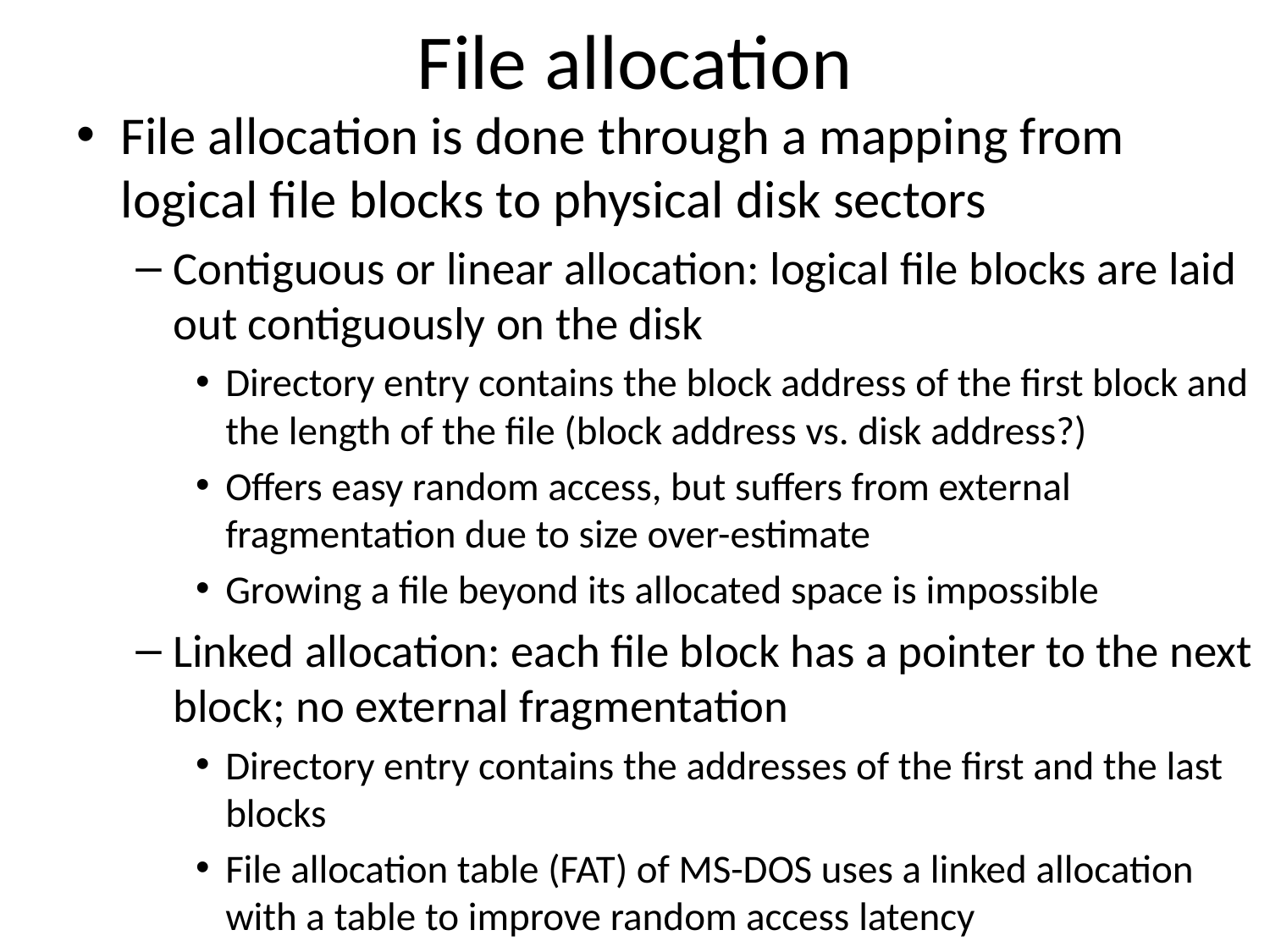

# File allocation
File allocation is done through a mapping from logical file blocks to physical disk sectors
Contiguous or linear allocation: logical file blocks are laid out contiguously on the disk
Directory entry contains the block address of the first block and the length of the file (block address vs. disk address?)
Offers easy random access, but suffers from external fragmentation due to size over-estimate
Growing a file beyond its allocated space is impossible
Linked allocation: each file block has a pointer to the next block; no external fragmentation
Directory entry contains the addresses of the first and the last blocks
File allocation table (FAT) of MS-DOS uses a linked allocation with a table to improve random access latency